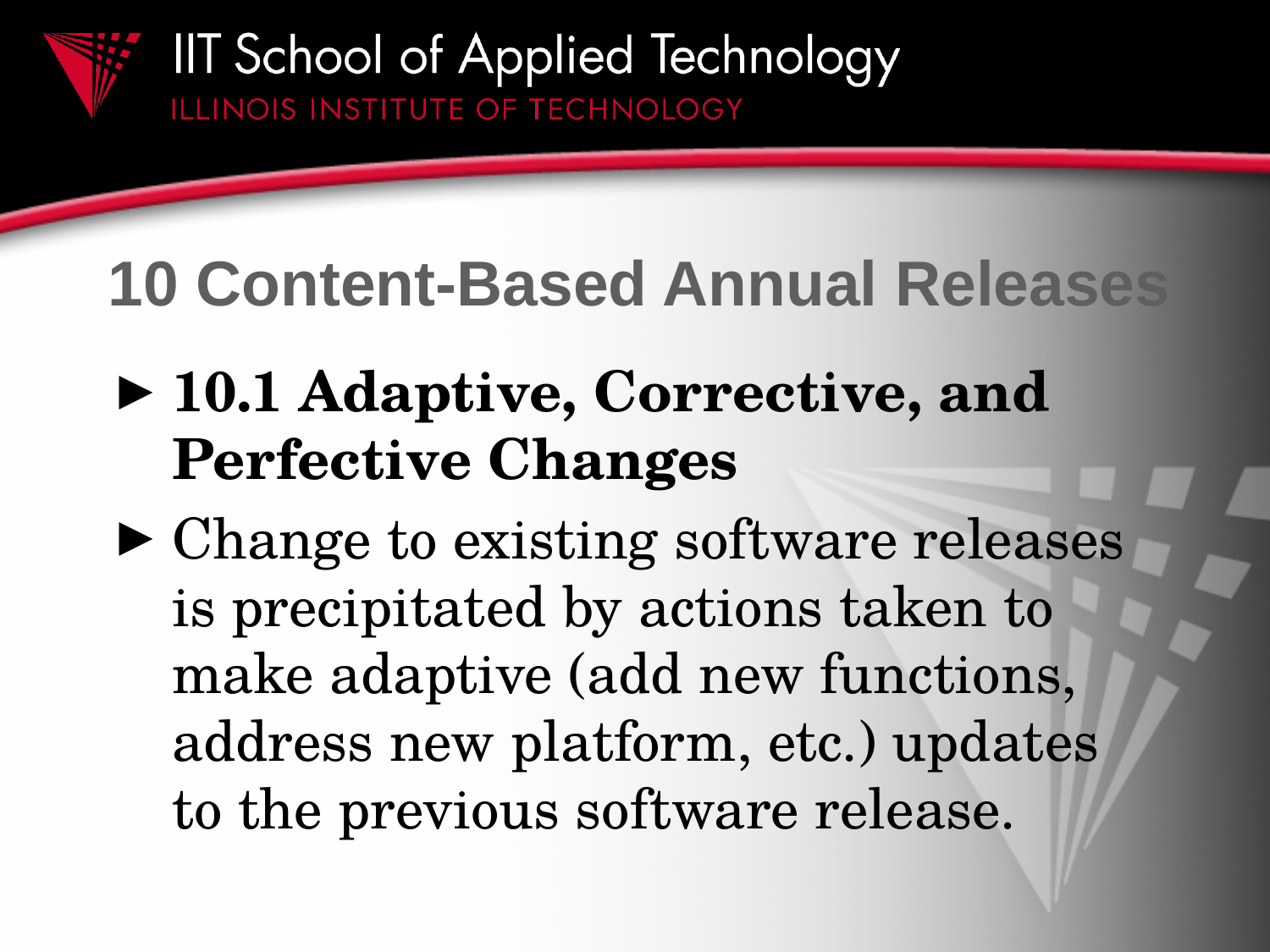

# 10 Content-Based Annual Releases
10.1 Adaptive, Corrective, and Perfective Changes
Change to existing software releases is precipitated by actions taken to make adaptive (add new functions, address new platform, etc.) updates to the previous software release.